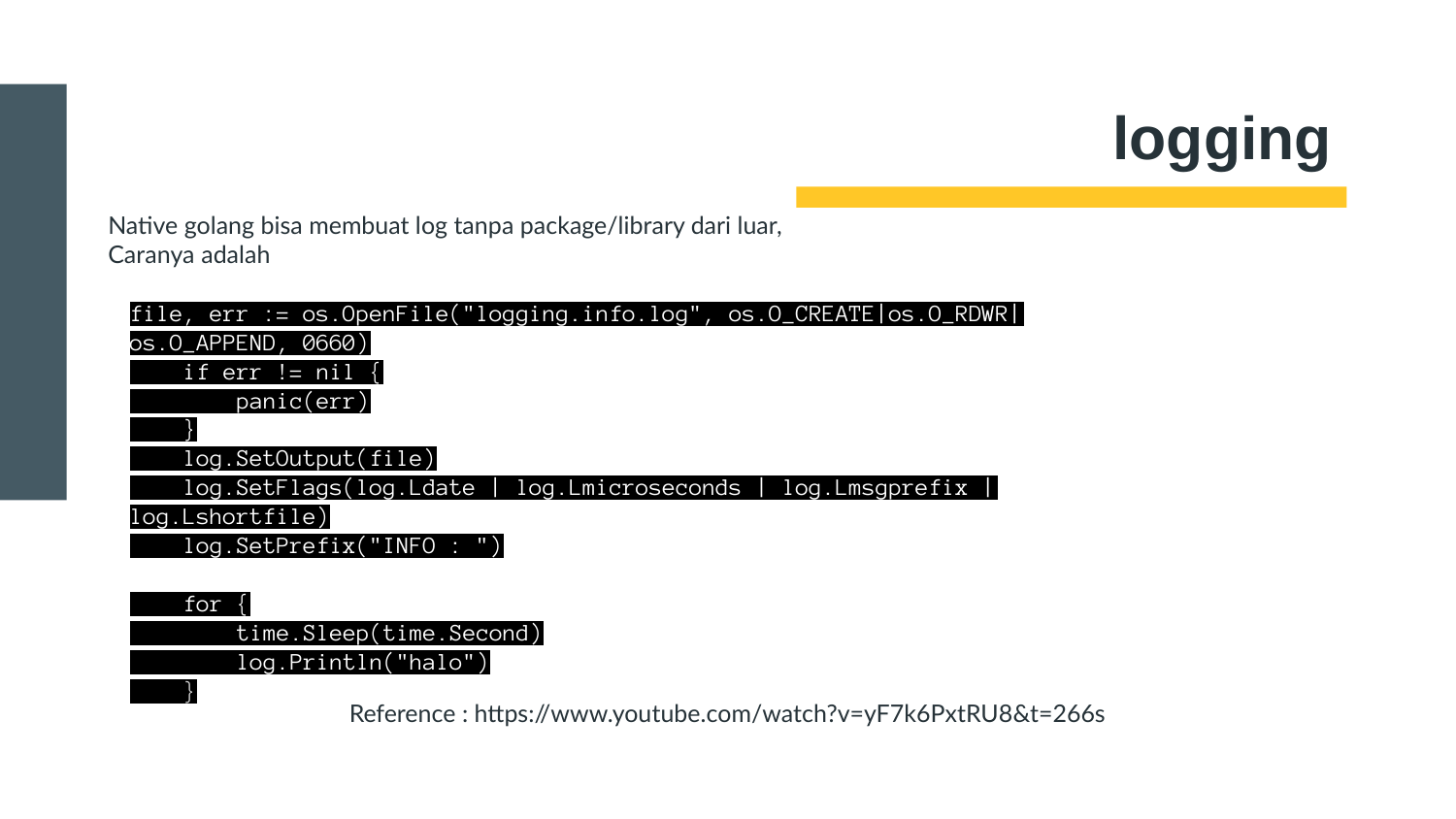

# logging

Native golang bisa membuat log tanpa package/library dari luar,
Caranya adalah

file, err := os.OpenFile("logging.info.log", os.O_CREATE|os.O_RDWR|os.O_APPEND, 0660)
    if err != nil {
        panic(err)
    }
    log.SetOutput(file)
    log.SetFlags(log.Ldate | log.Lmicroseconds | log.Lmsgprefix | log.Lshortfile)
    log.SetPrefix("INFO : ")
    for {
        time.Sleep(time.Second)
        log.Println("halo")
    }
Reference : https://www.youtube.com/watch?v=yF7k6PxtRU8&t=266s